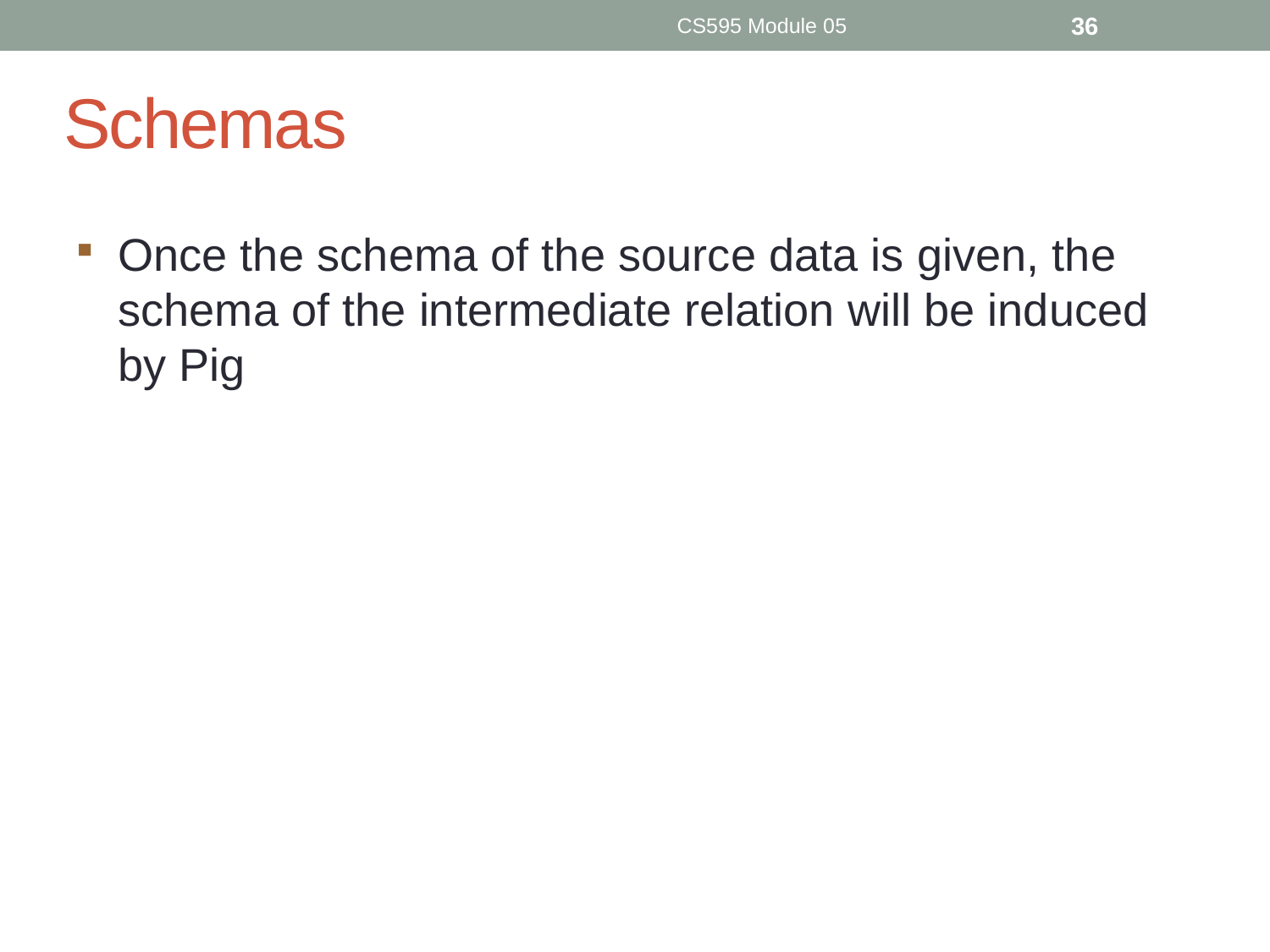

CS595 Module 05
36
# Schemas
Once the schema of the source data is given, the schema of the intermediate relation will be induced by Pig